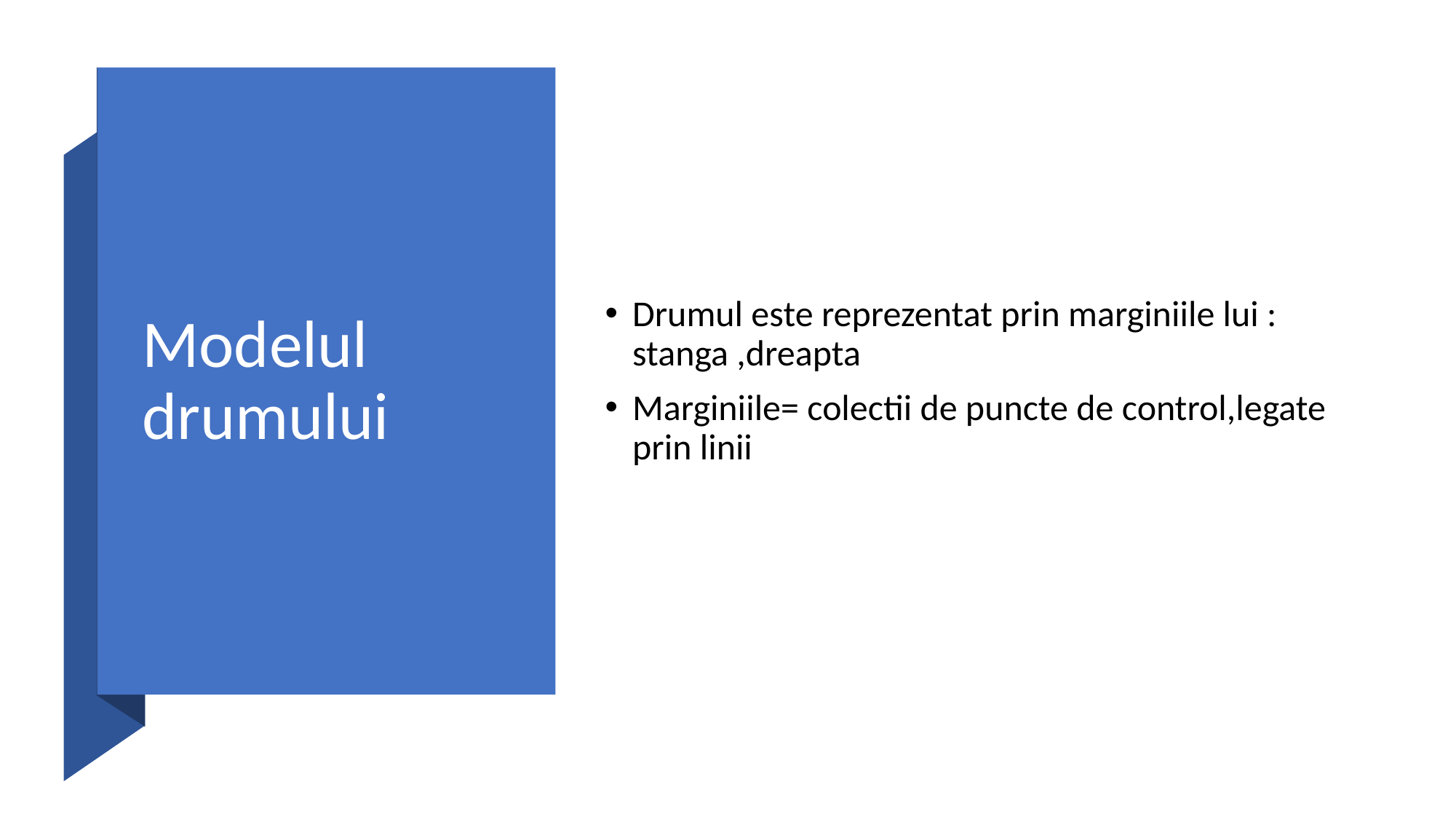

# Modelul drumului
Drumul este reprezentat prin marginiile lui : stanga ,dreapta
Marginiile= colectii de puncte de control,legate prin linii